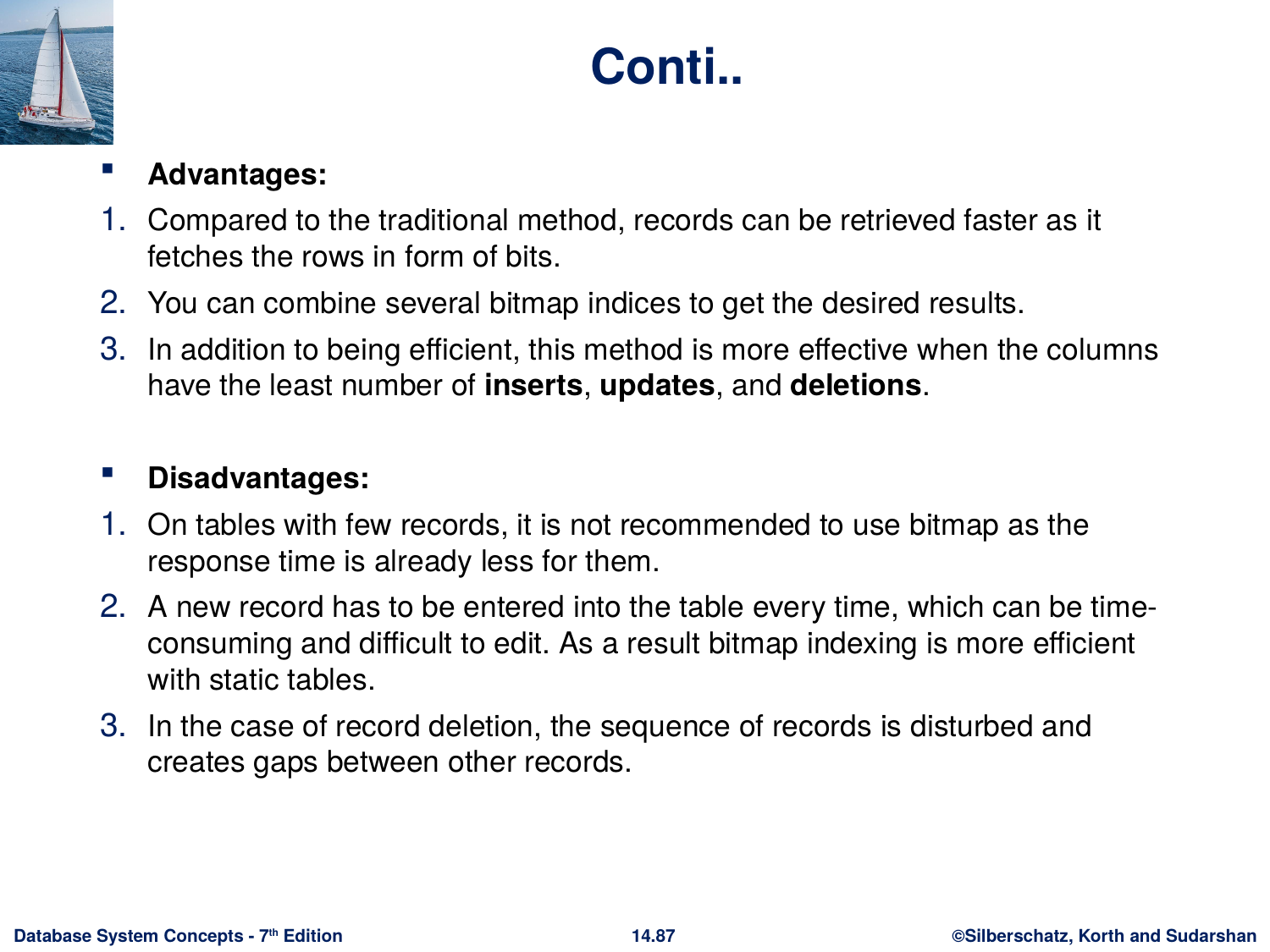

# Conti..
Advantages:
Compared to the traditional method, records can be retrieved faster as it fetches the rows in form of bits.
You can combine several bitmap indices to get the desired results.
In addition to being efficient, this method is more effective when the columns have the least number of inserts, updates, and deletions.

Disadvantages:
On tables with few records, it is not recommended to use bitmap as the response time is already less for them.
A new record has to be entered into the table every time, which can be time-consuming and difficult to edit. As a result bitmap indexing is more efficient with static tables.
In the case of record deletion, the sequence of records is disturbed and creates gaps between other records.